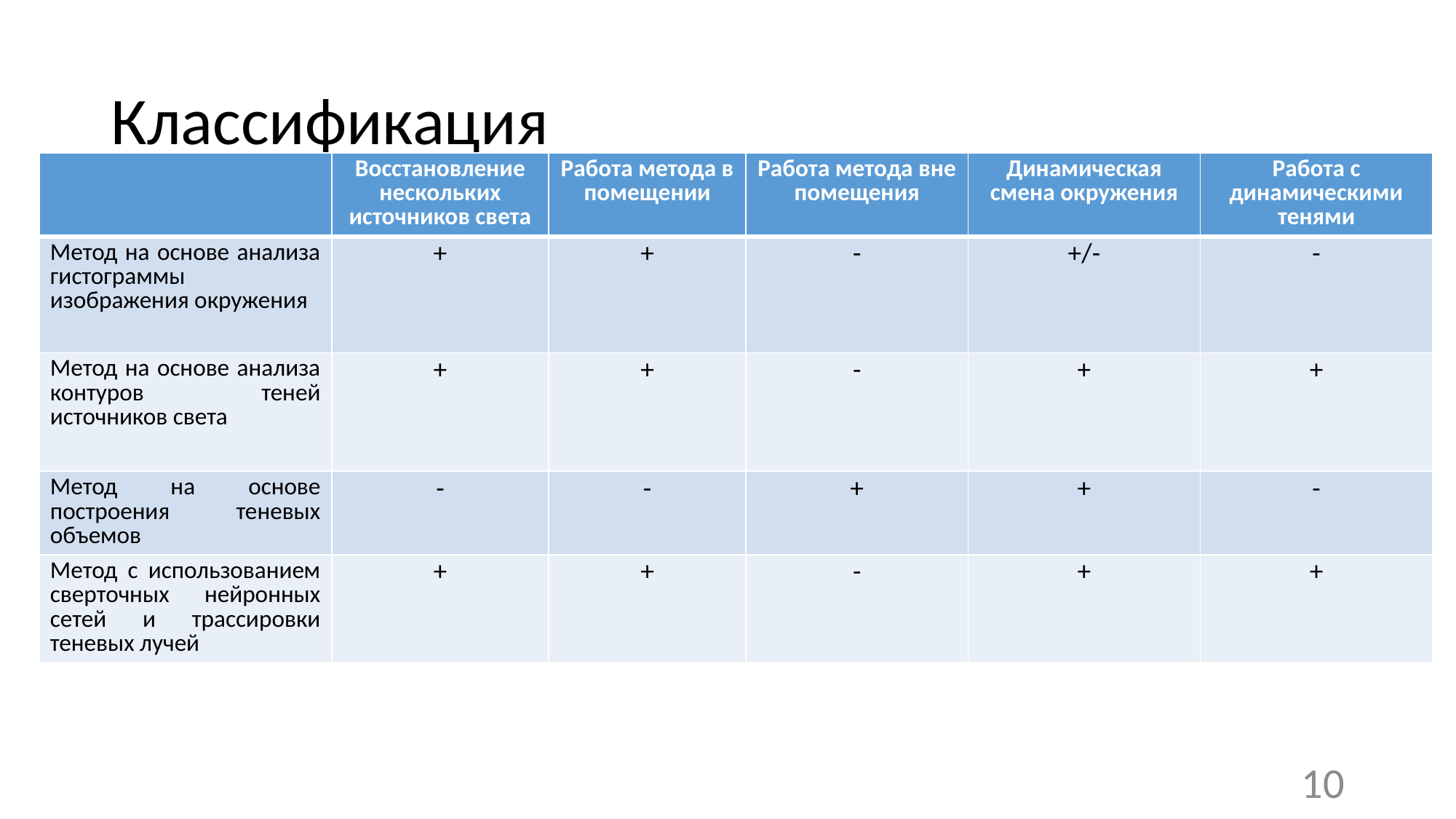

# Классификация
|  | Восстановление нескольких источников света | Работа метода в помещении | Работа метода вне помещения | Динамическая смена окружения | Работа с динамическими тенями |
| --- | --- | --- | --- | --- | --- |
| Метод на основе анализа гистограммы изображения окружения | + | + | - | +/- | - |
| Метод на основе анализа контуров теней источников света | + | + | - | + | + |
| Метод на основе построения теневых объемов | - | - | + | + | - |
| Метод с использованием сверточных нейронных сетей и трассировки теневых лучей | + | + | - | + | + |
10